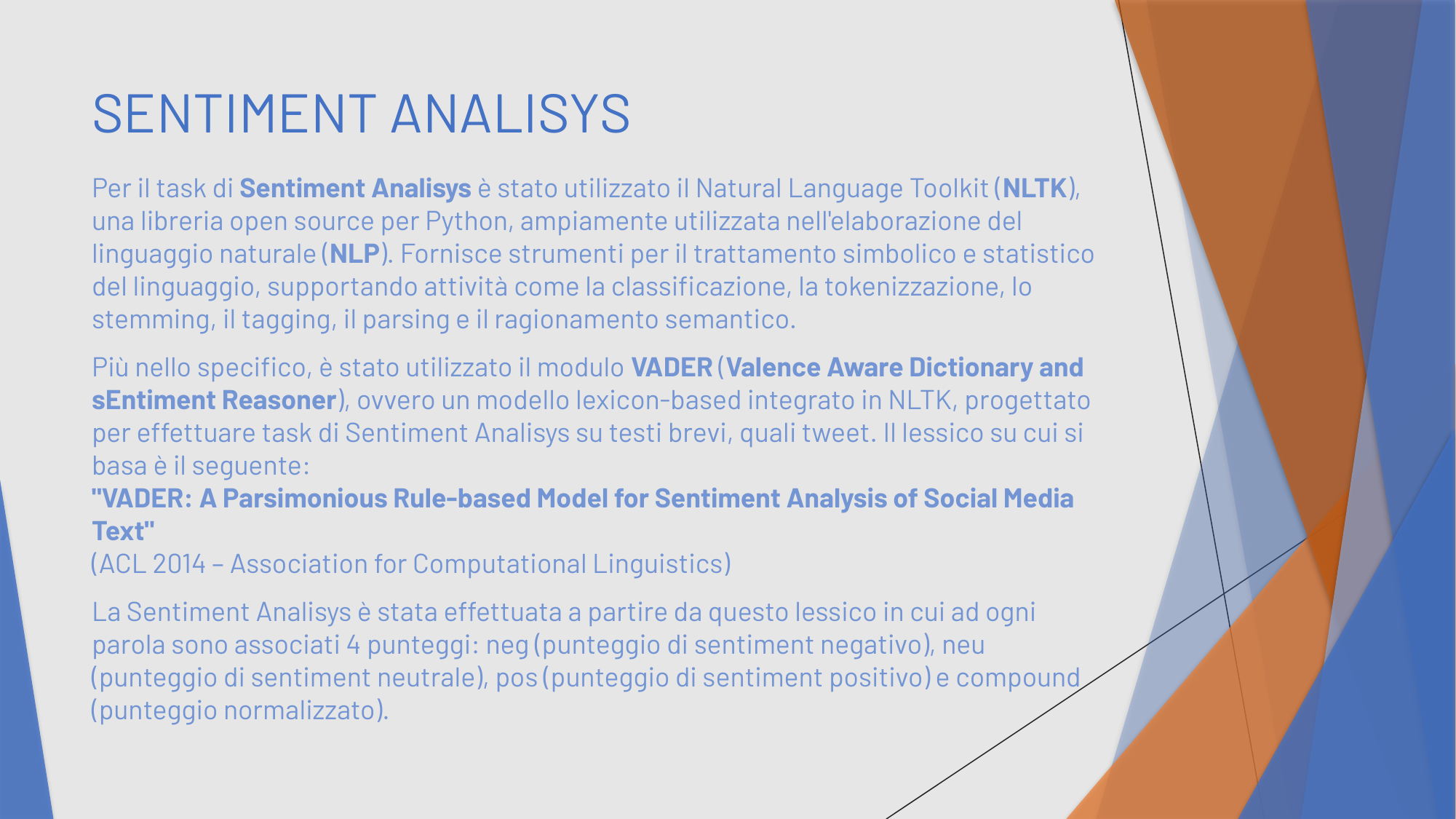

# SENTIMENT ANALISYS
Per il task di Sentiment Analisys è stato utilizzato il Natural Language Toolkit (NLTK), una libreria open source per Python, ampiamente utilizzata nell'elaborazione del linguaggio naturale (NLP). Fornisce strumenti per il trattamento simbolico e statistico del linguaggio, supportando attività come la classificazione, la tokenizzazione, lo stemming, il tagging, il parsing e il ragionamento semantico.
Più nello specifico, è stato utilizzato il modulo VADER (Valence Aware Dictionary and sEntiment Reasoner), ovvero un modello lexicon-based integrato in NLTK, progettato per effettuare task di Sentiment Analisys su testi brevi, quali tweet. Il lessico su cui si basa è il seguente:
"VADER: A Parsimonious Rule-based Model for Sentiment Analysis of Social Media Text"
(ACL 2014 – Association for Computational Linguistics)
La Sentiment Analisys è stata effettuata a partire da questo lessico in cui ad ogni parola sono associati 4 punteggi: neg (punteggio di sentiment negativo), neu (punteggio di sentiment neutrale), pos (punteggio di sentiment positivo) e compound (punteggio normalizzato).